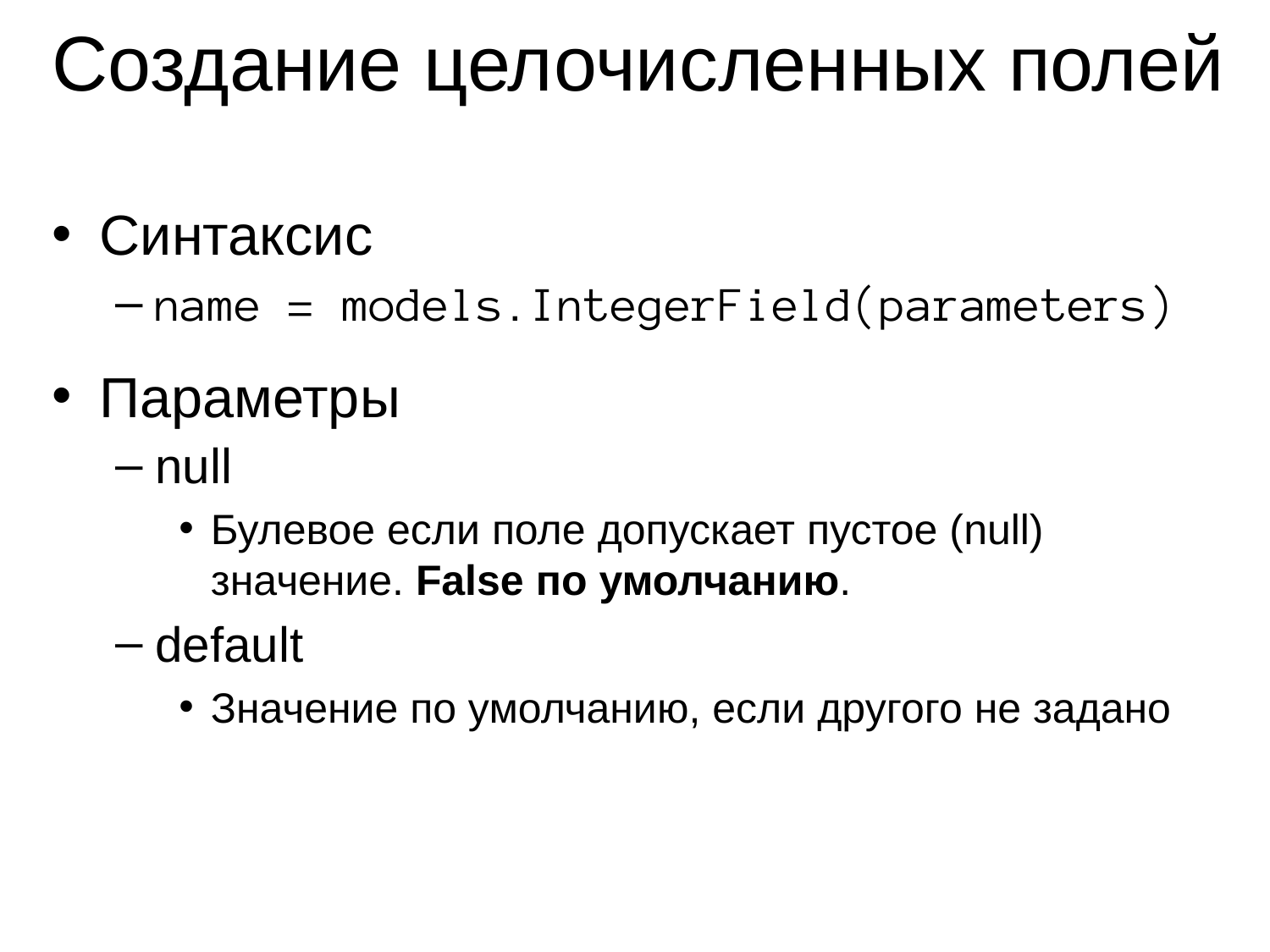

# Создание целочисленных полей
Синтаксис
name = models.IntegerField(parameters)
Параметры
null
Булевое если поле допускает пустое (null) значение. False по умолчанию.
default
Значение по умолчанию, если другого не задано